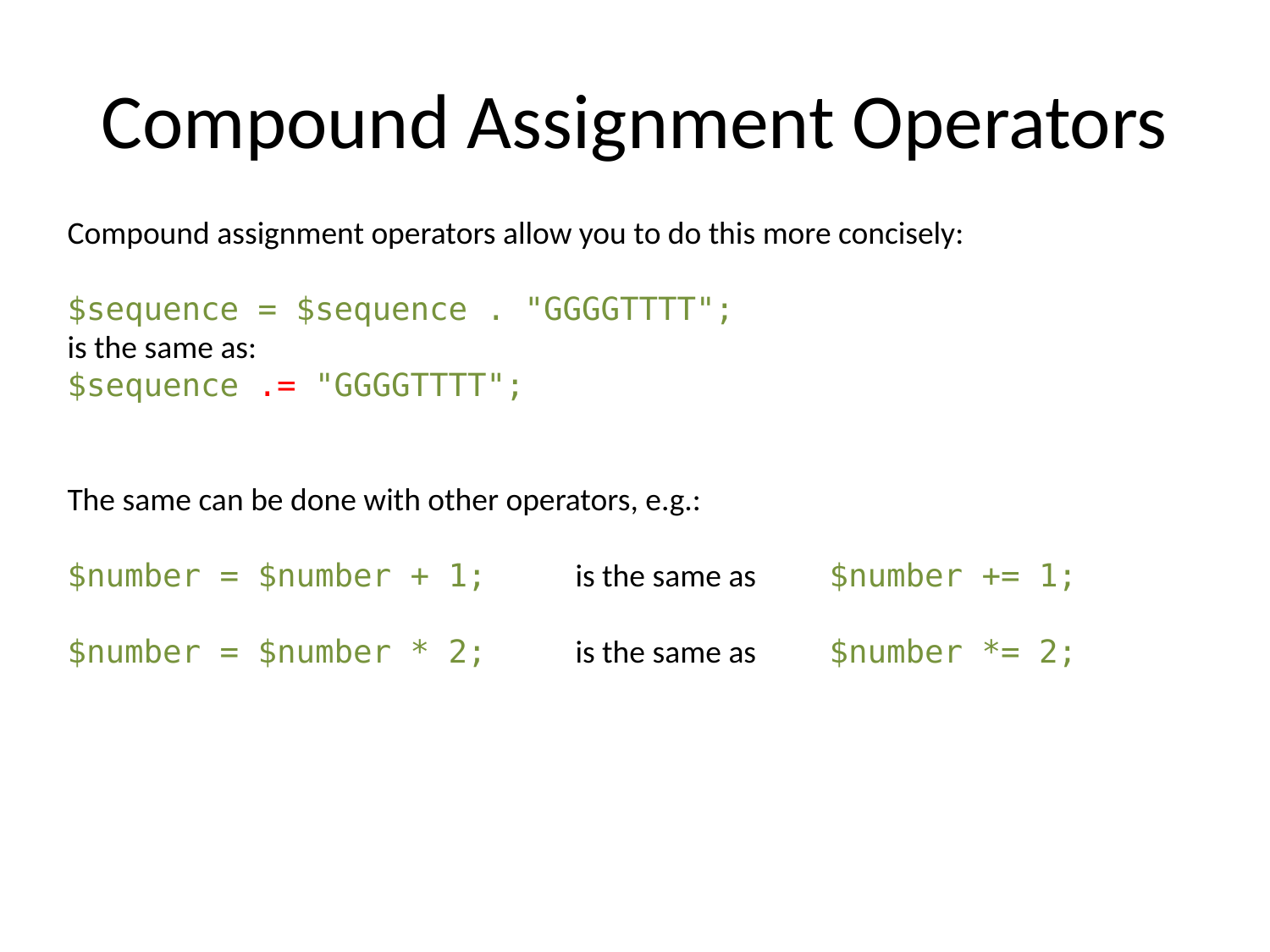

# Compound Assignment Operators
Compound assignment operators allow you to do this more concisely:

$sequence = $sequence . "GGGGTTTT";
is the same as:
$sequence .= "GGGGTTTT";

The same can be done with other operators, e.g.:

$number = $number + 1;	is the same as 	$number += 1;

$number = $number * 2; 	is the same as 	$number *= 2;